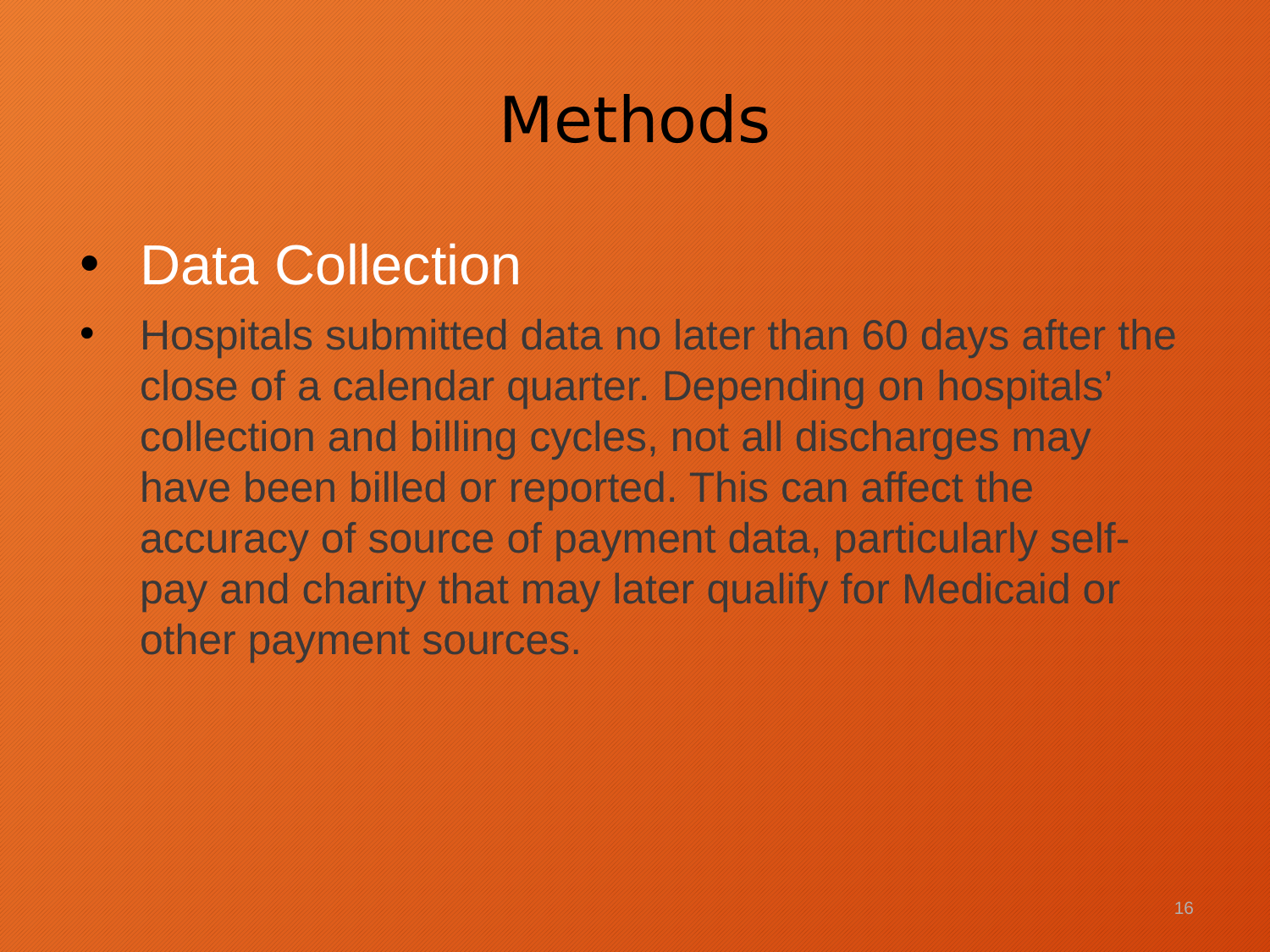

# Methods
Data Collection
Hospitals submitted data no later than 60 days after the close of a calendar quarter. Depending on hospitals’ collection and billing cycles, not all discharges may have been billed or reported. This can affect the accuracy of source of payment data, particularly self-pay and charity that may later qualify for Medicaid or other payment sources.
16